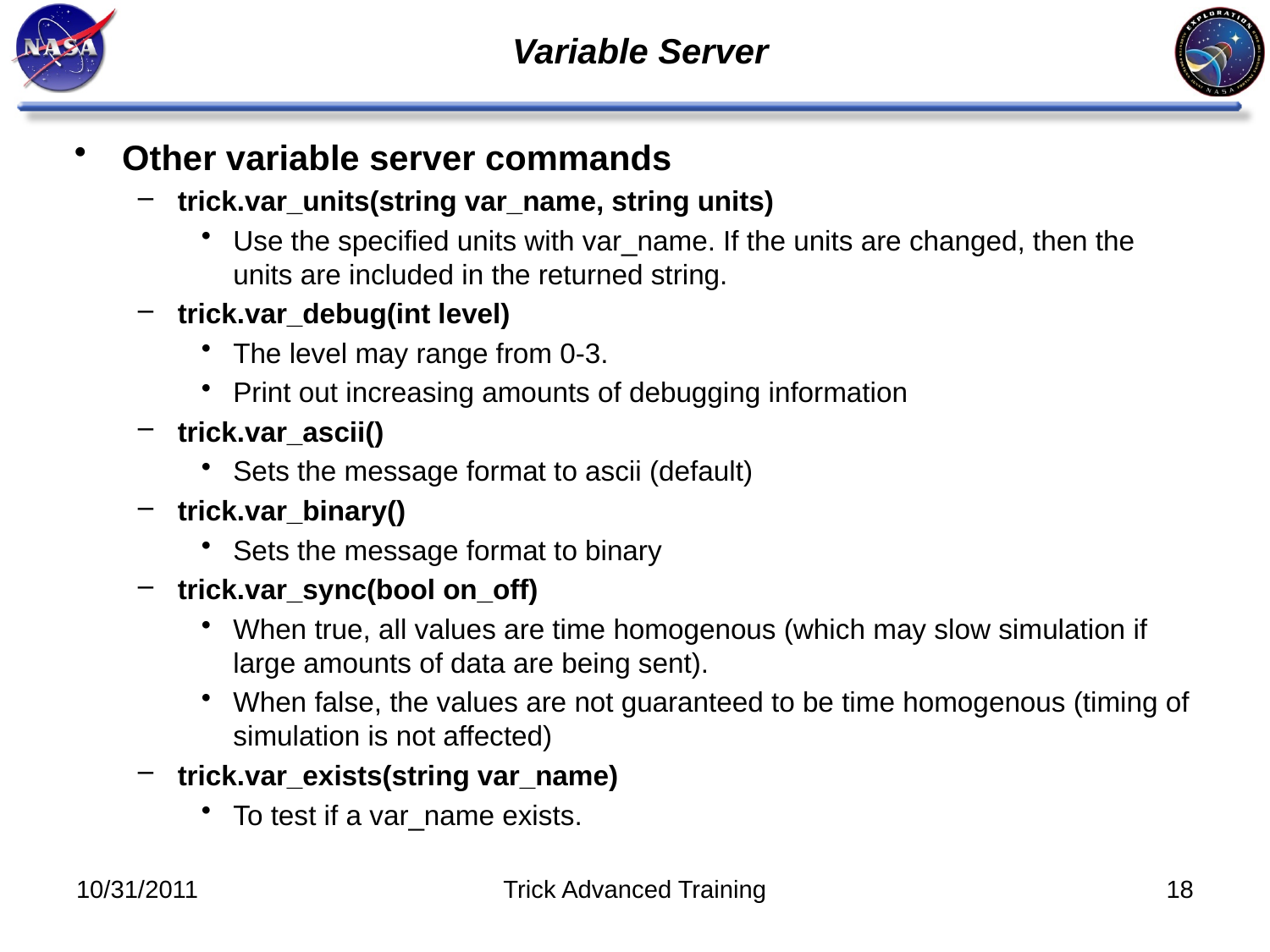

# Variable Server
Other variable server commands
trick.var_units(string var_name, string units)
Use the specified units with var_name. If the units are changed, then the units are included in the returned string.
trick.var_debug(int level)
The level may range from 0-3.
Print out increasing amounts of debugging information
trick.var_ascii()
Sets the message format to ascii (default)
trick.var_binary()
Sets the message format to binary
trick.var_sync(bool on_off)
When true, all values are time homogenous (which may slow simulation if large amounts of data are being sent).
When false, the values are not guaranteed to be time homogenous (timing of simulation is not affected)
trick.var_exists(string var_name)
To test if a var_name exists.

10/31/2011
Trick Advanced Training
18